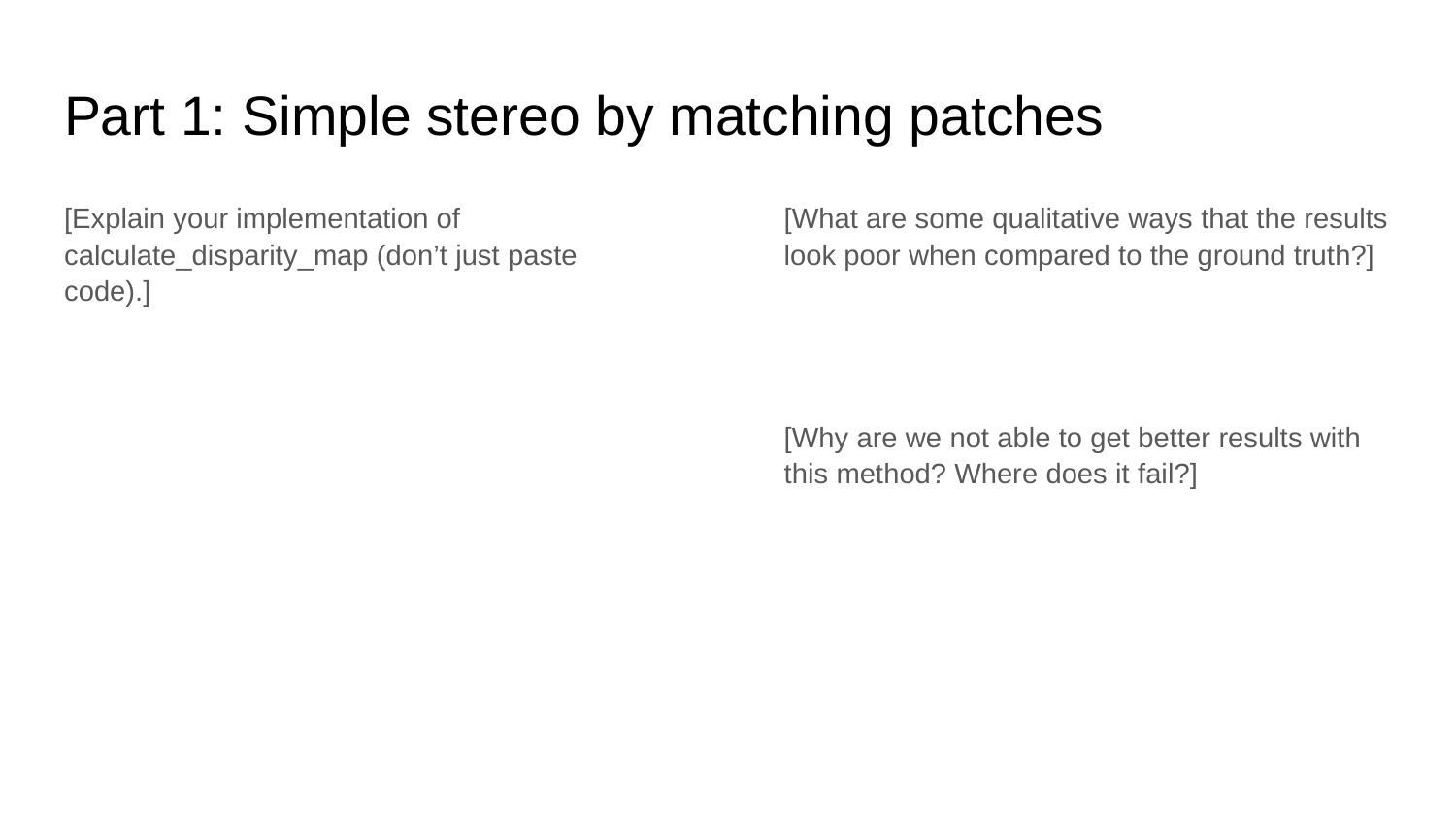

# Part 1: Simple stereo by matching patches

[Explain your implementation of calculate_disparity_map (don’t just paste code).]
[What are some qualitative ways that the results look poor when compared to the ground truth?]

[Why are we not able to get better results with this method? Where does it fail?]